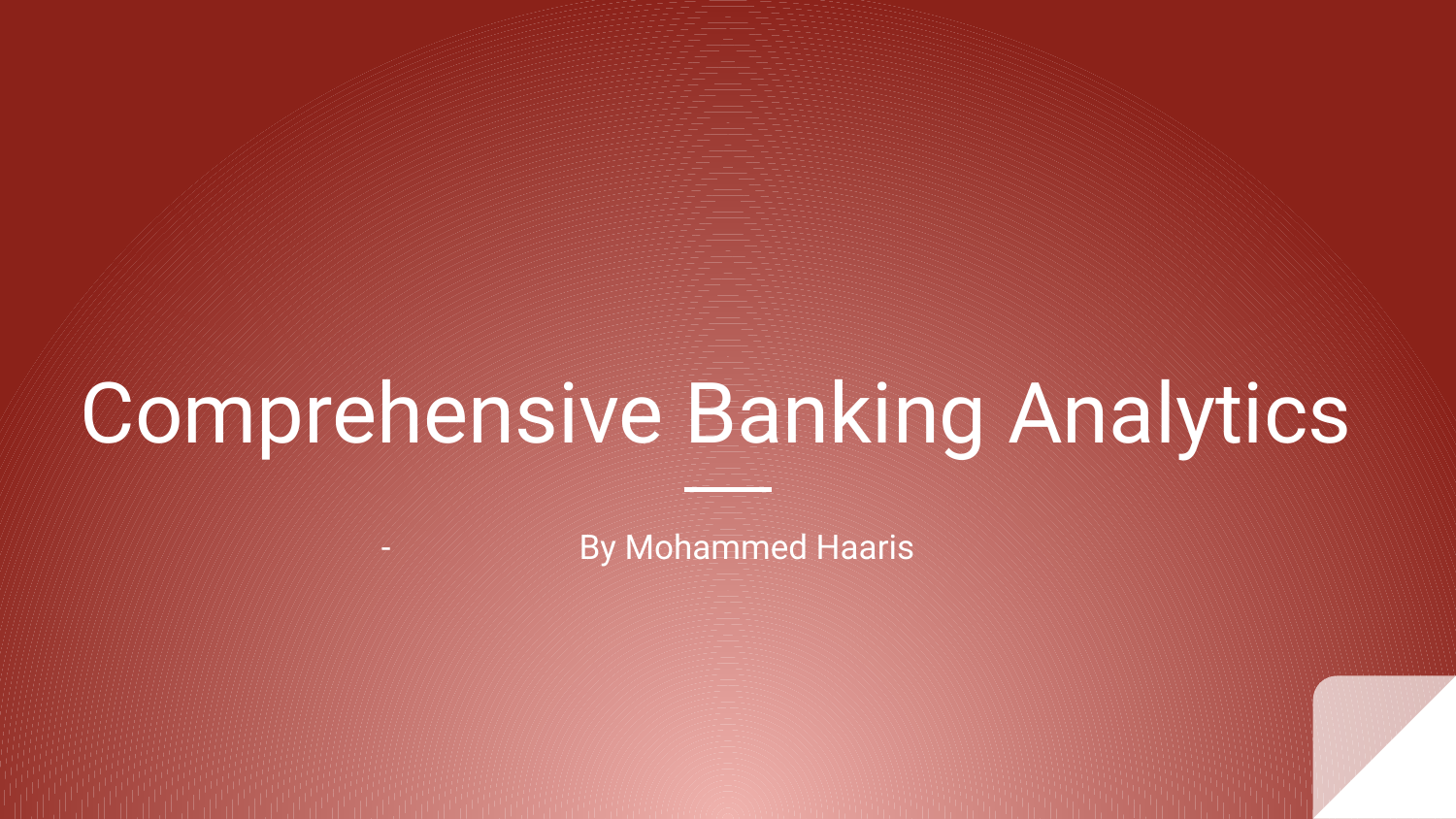

# Comprehensive Banking Analytics
By Mohammed Haaris